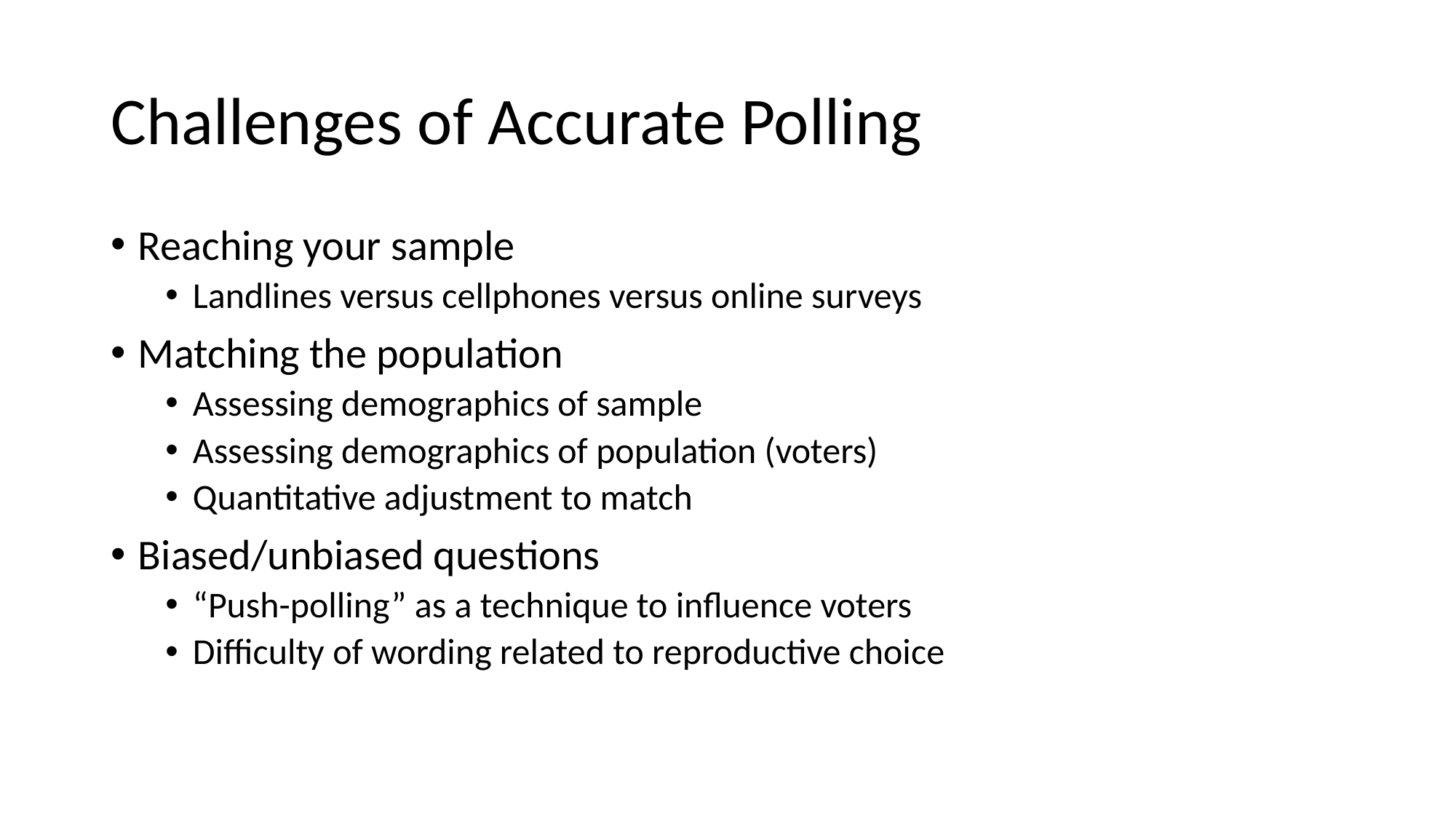

# Challenges of Accurate Polling
Reaching your sample
Landlines versus cellphones versus online surveys
Matching the population
Assessing demographics of sample
Assessing demographics of population (voters)
Quantitative adjustment to match
Biased/unbiased questions
“Push-polling” as a technique to influence voters
Difficulty of wording related to reproductive choice